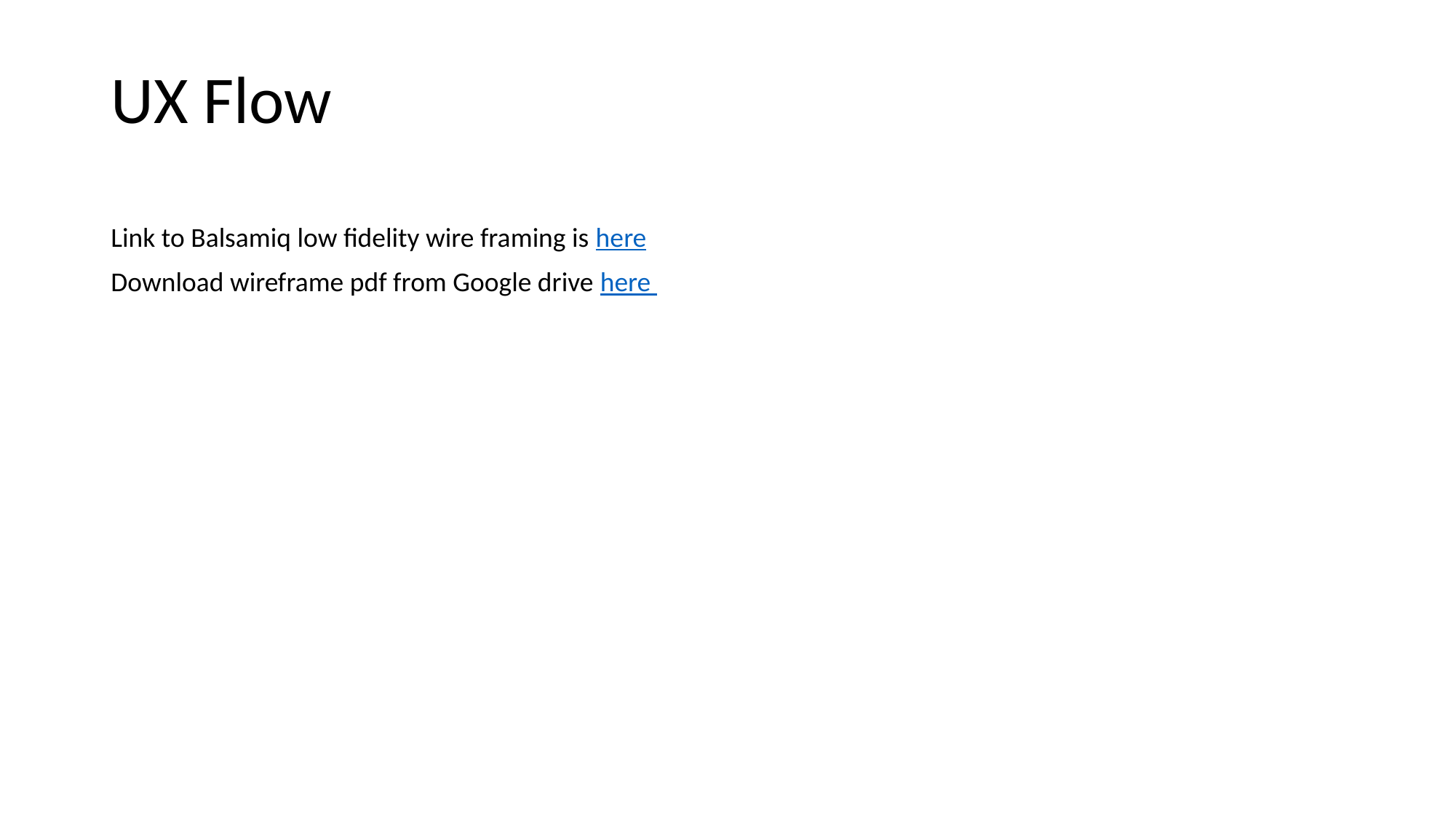

# UX Flow
Link to Balsamiq low fidelity wire framing is here
Download wireframe pdf from Google drive here